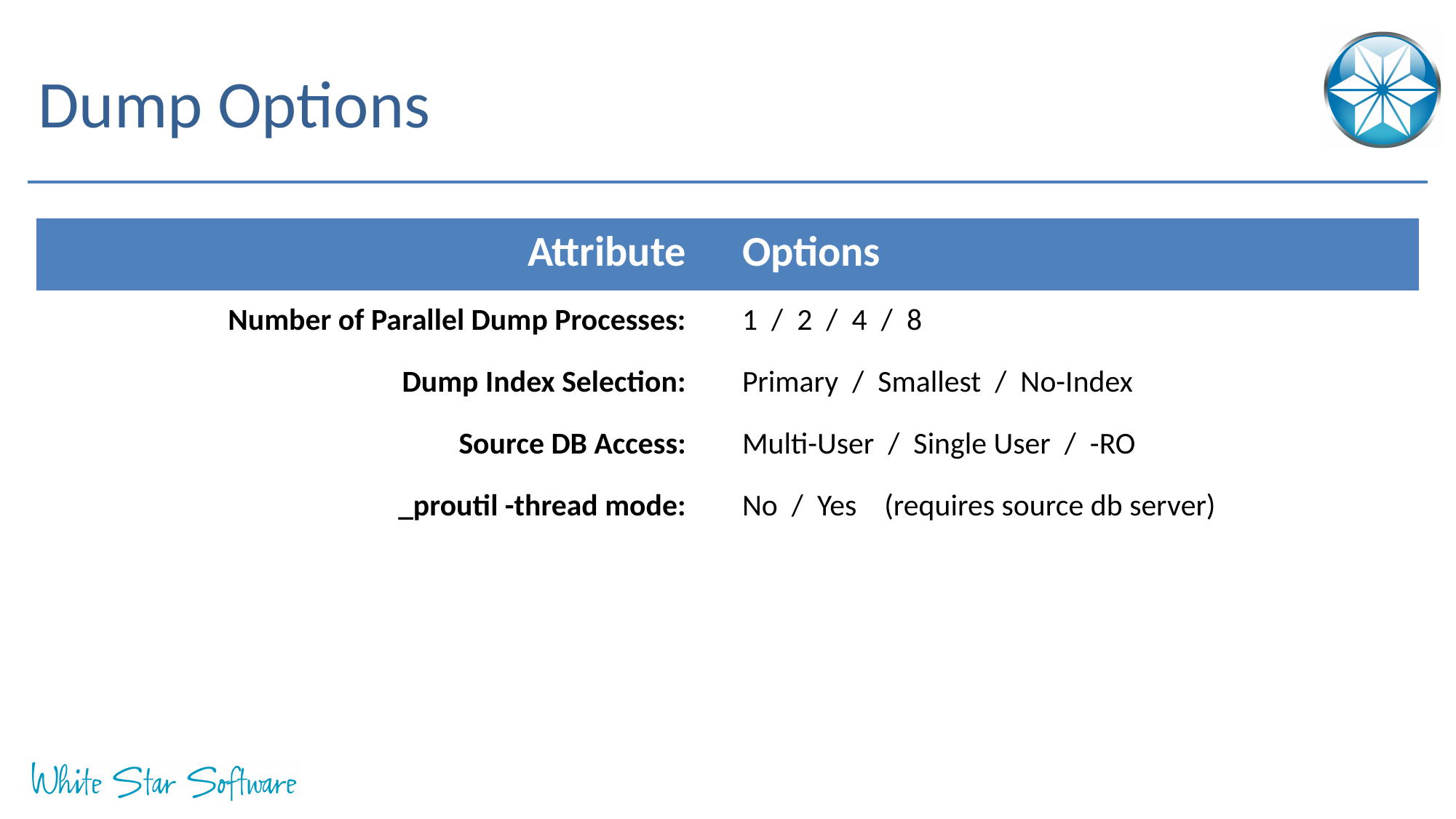

# Dump Options
| Attribute | Options |
| --- | --- |
| Number of Parallel Dump Processes: | 1 / 2 / 4 / 8 |
| Dump Index Selection: | Primary / Smallest / No-Index |
| Source DB Access: | Multi-User / Single User / -RO |
| \_proutil -thread mode: | No / Yes (requires source db server) |